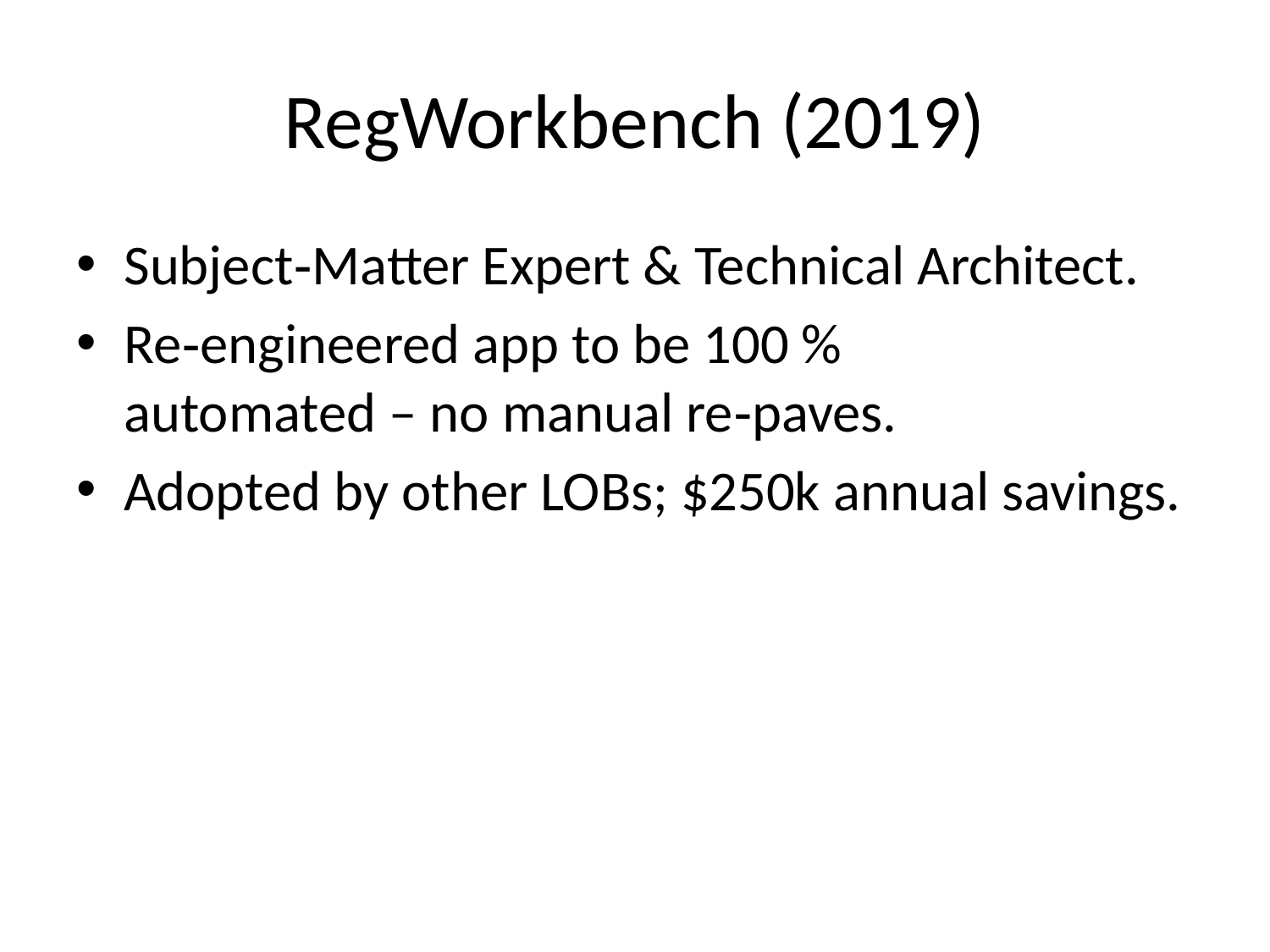

# RegWorkbench (2019)
Subject‑Matter Expert & Technical Architect.
Re‑engineered app to be 100 % automated – no manual re‑paves.
Adopted by other LOBs; $250k annual savings.